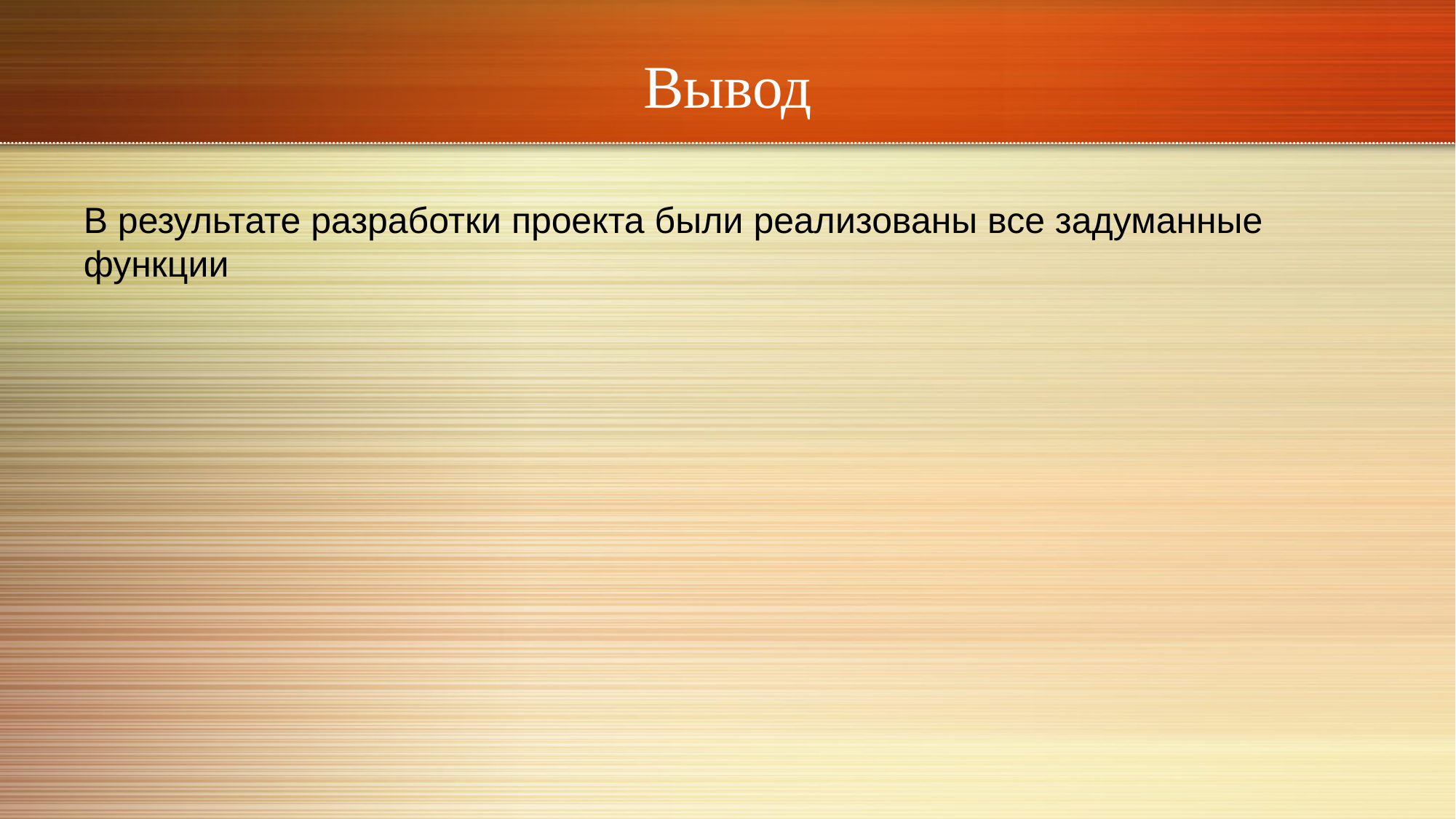

# Вывод
В результате разработки проекта были реализованы все задуманные функции